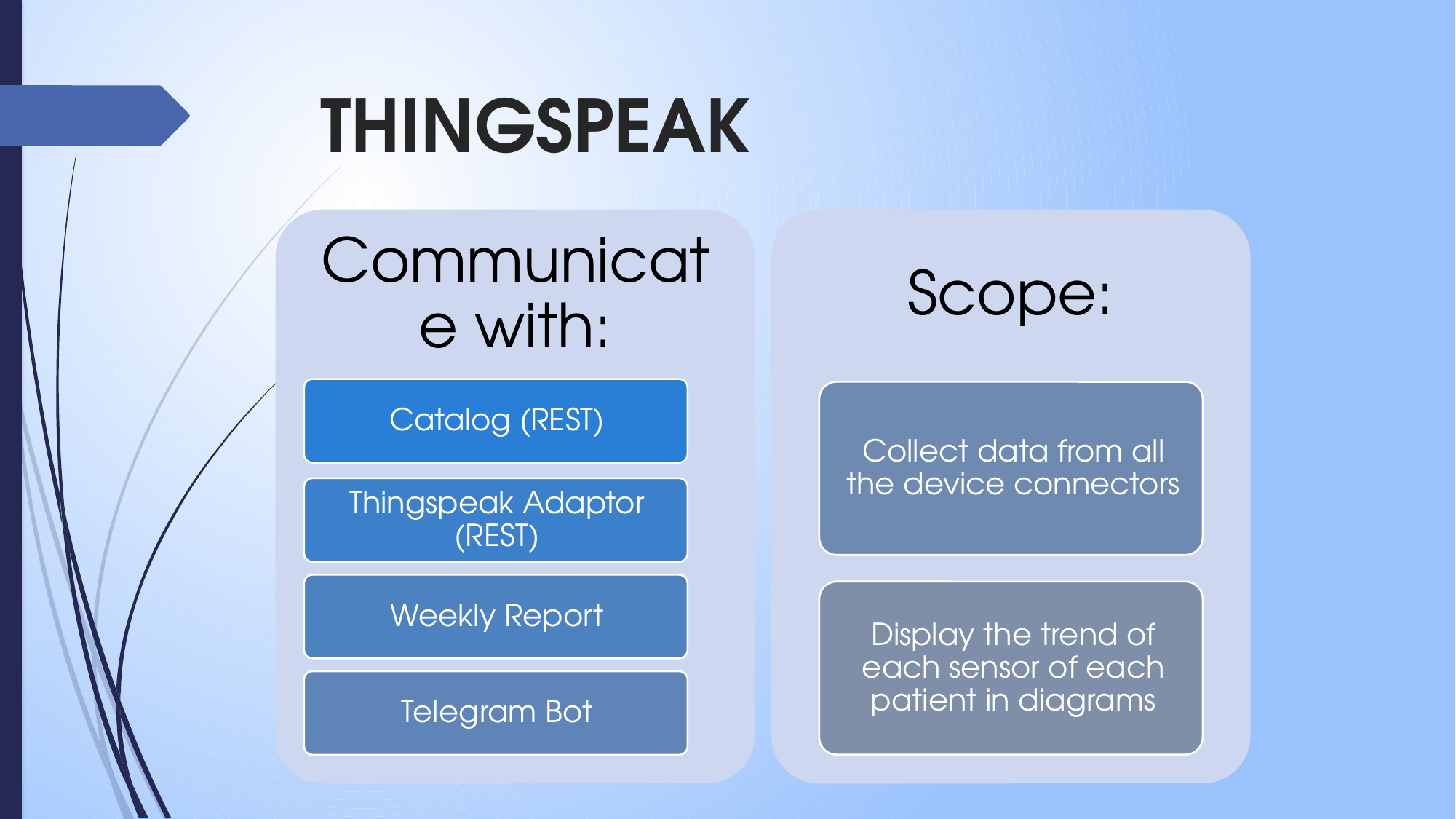

# THINGSPEAK
Communicate with:
Catalog (REST)
Thingspeak Adaptor (REST)
Weekly Report
Telegram Bot
Scope:
Collect data from all the device connectors
Display the trend of each sensor of each patient in diagrams